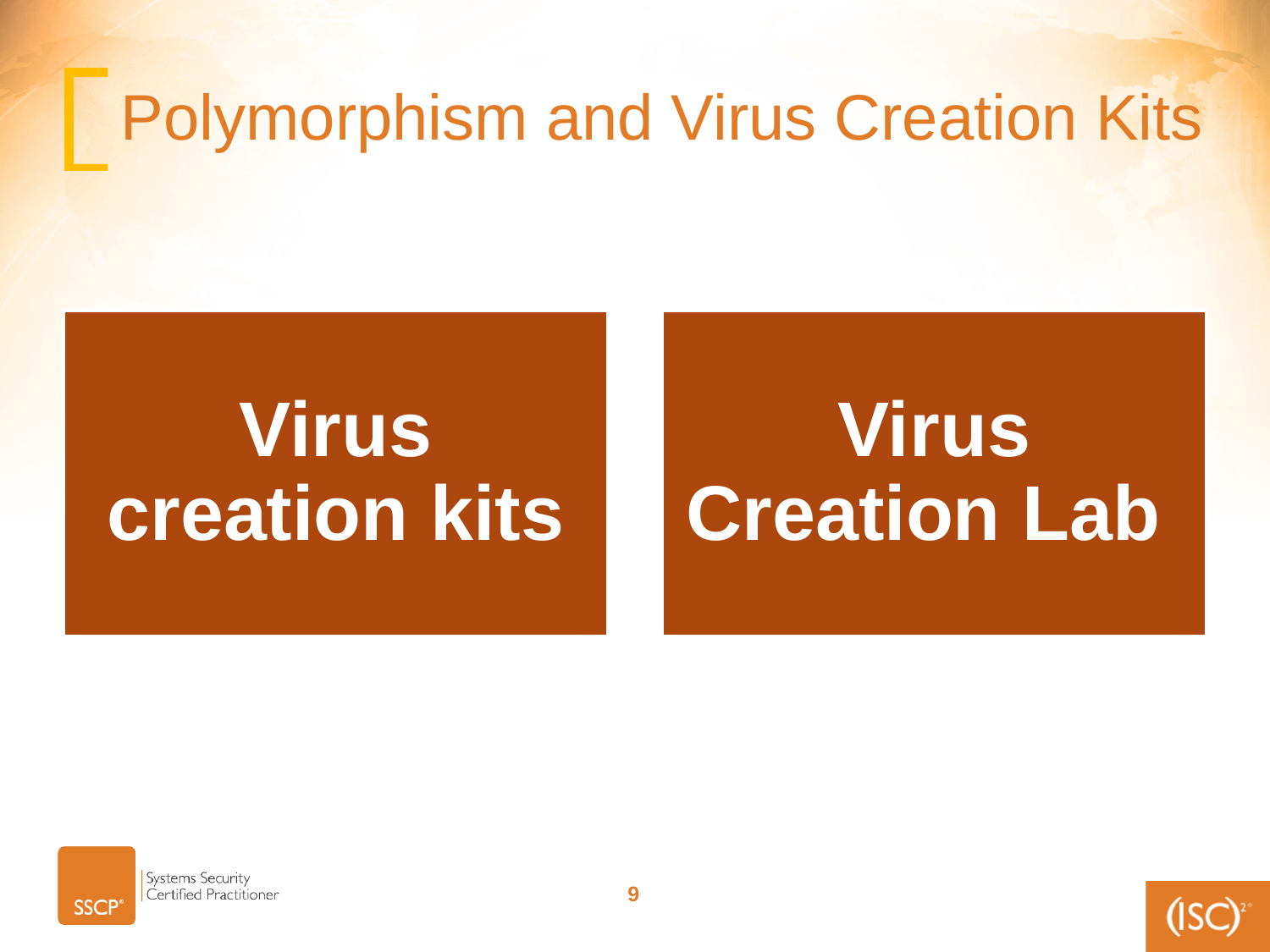

# Polymorphism and Virus Creation Kits
Virus creation kits
Virus Creation Lab